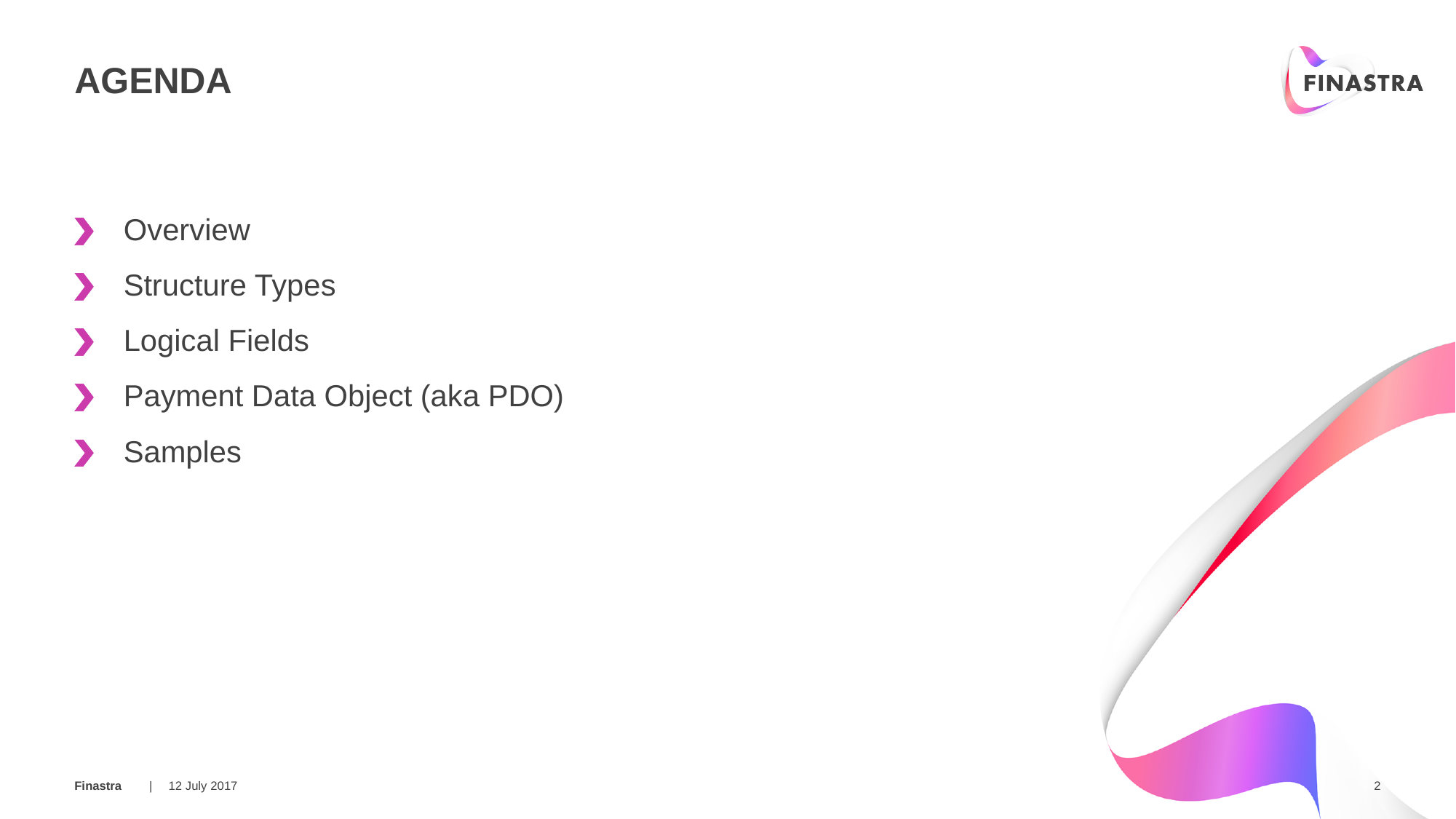

# AGENDA
Overview
Structure Types
Logical Fields
Payment Data Object (aka PDO)
Samples
12 July 2017
2